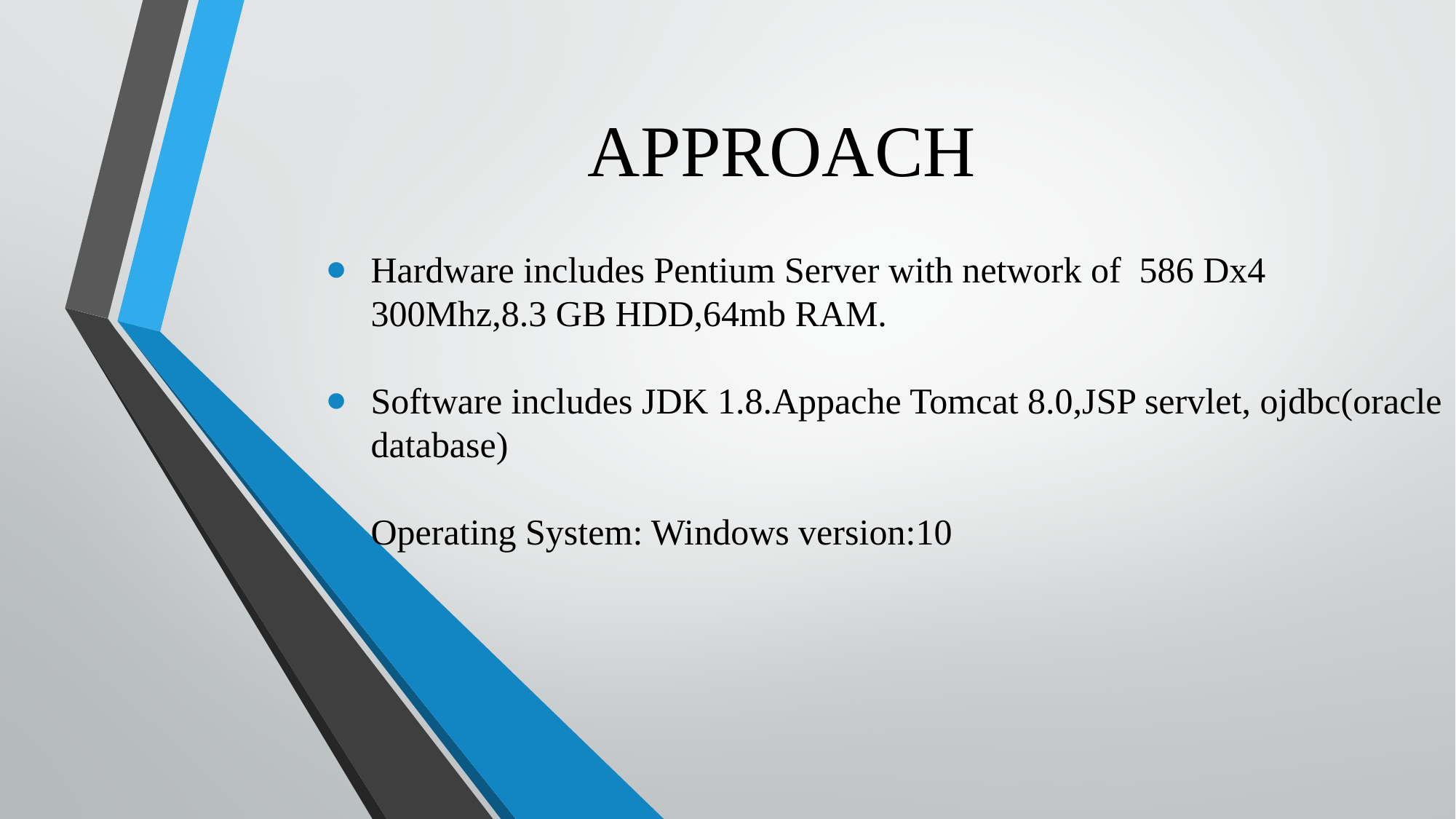

# APPROACH

Hardware includes Pentium Server with network of  586 Dx4 300Mhz,8.3 GB HDD,64mb RAM.

Software includes JDK 1.8.Appache Tomcat 8.0,JSP servlet, ojdbc(oracle database)

Operating System: Windows version:10